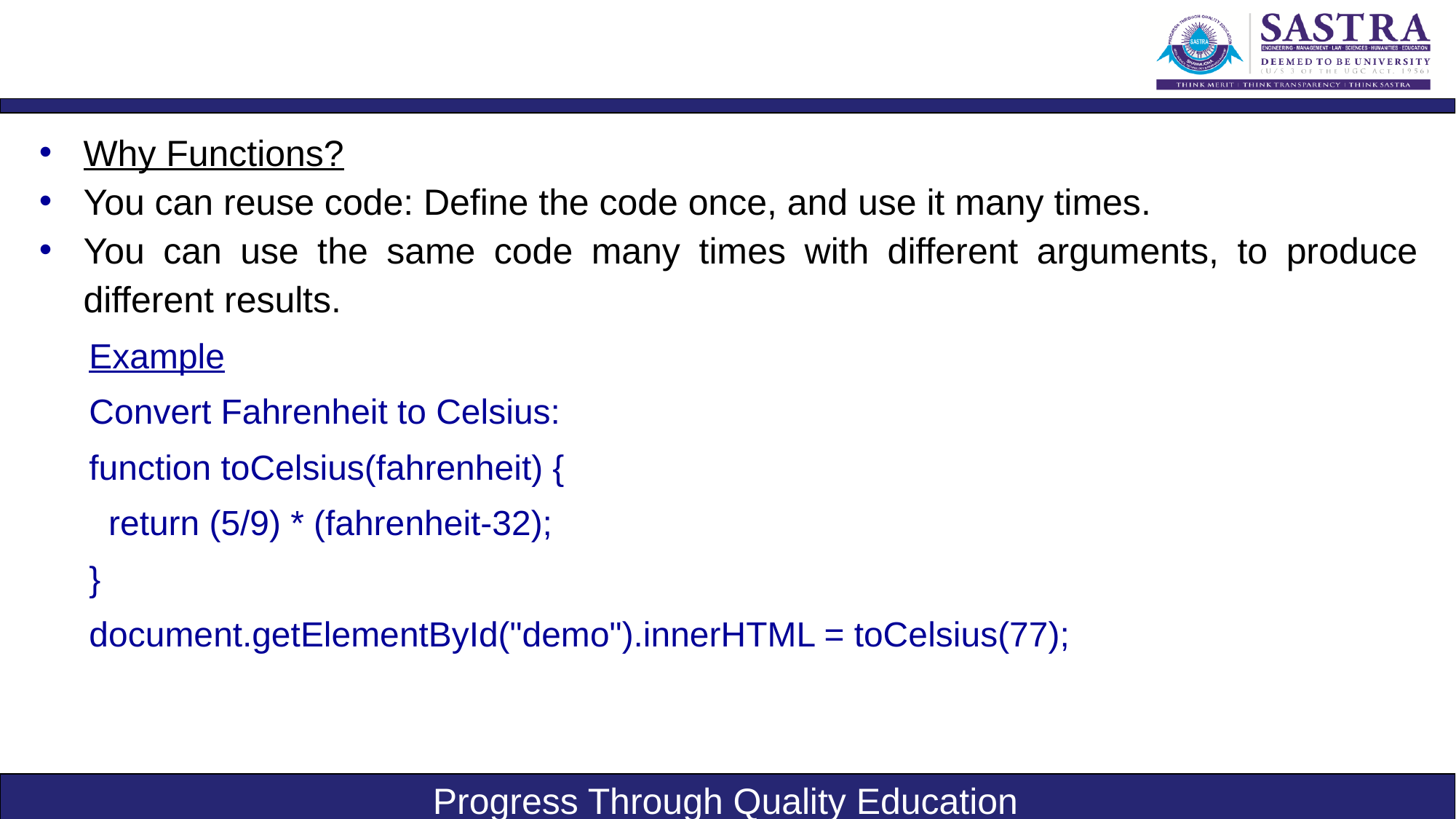

#
Why Functions?
You can reuse code: Define the code once, and use it many times.
You can use the same code many times with different arguments, to produce different results.
Example
Convert Fahrenheit to Celsius:
function toCelsius(fahrenheit) {
  return (5/9) * (fahrenheit-32);
}
document.getElementById("demo").innerHTML = toCelsius(77);